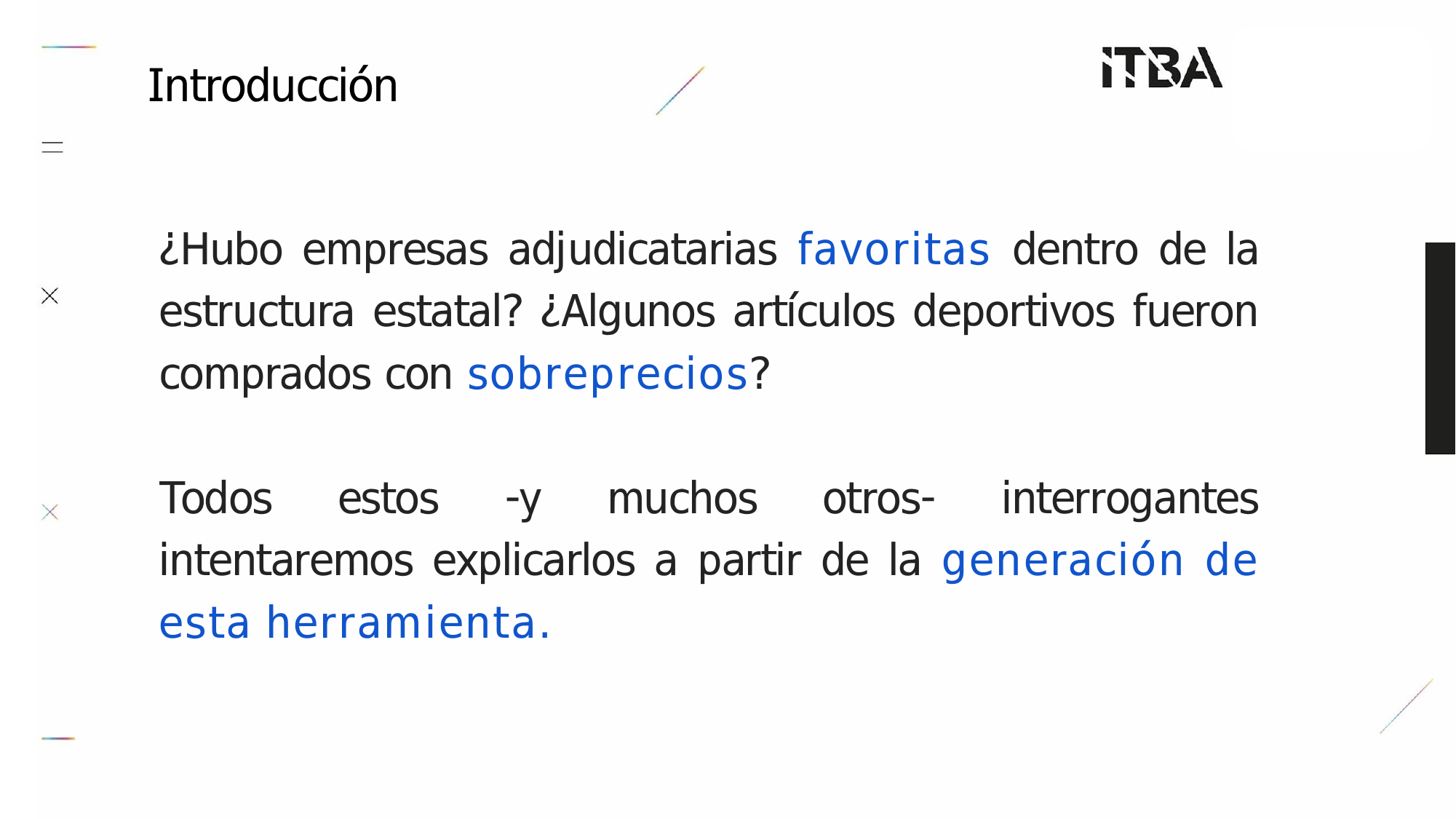

# Introducción
¿Hubo empresas adjudicatarias favoritas dentro de la estructura estatal? ¿Algunos artículos deportivos fueron comprados con sobreprecios?

Todos estos -y muchos otros- interrogantes intentaremos explicarlos a partir de la generación de esta herramienta.